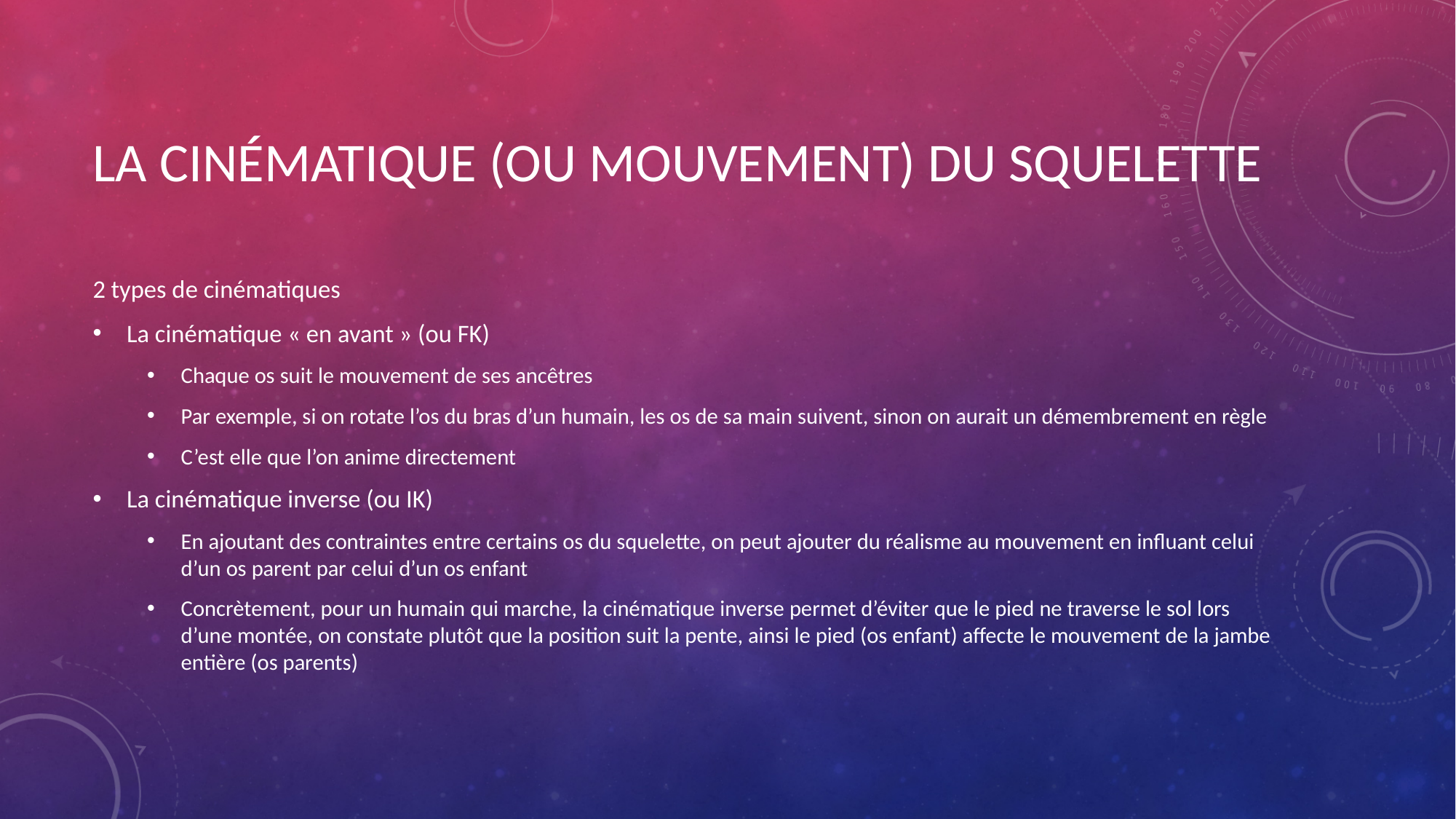

# La cinématique (ou mouvement) du squelette
2 types de cinématiques
La cinématique « en avant » (ou FK)
Chaque os suit le mouvement de ses ancêtres
Par exemple, si on rotate l’os du bras d’un humain, les os de sa main suivent, sinon on aurait un démembrement en règle
C’est elle que l’on anime directement
La cinématique inverse (ou IK)
En ajoutant des contraintes entre certains os du squelette, on peut ajouter du réalisme au mouvement en influant celui d’un os parent par celui d’un os enfant
Concrètement, pour un humain qui marche, la cinématique inverse permet d’éviter que le pied ne traverse le sol lors d’une montée, on constate plutôt que la position suit la pente, ainsi le pied (os enfant) affecte le mouvement de la jambe entière (os parents)